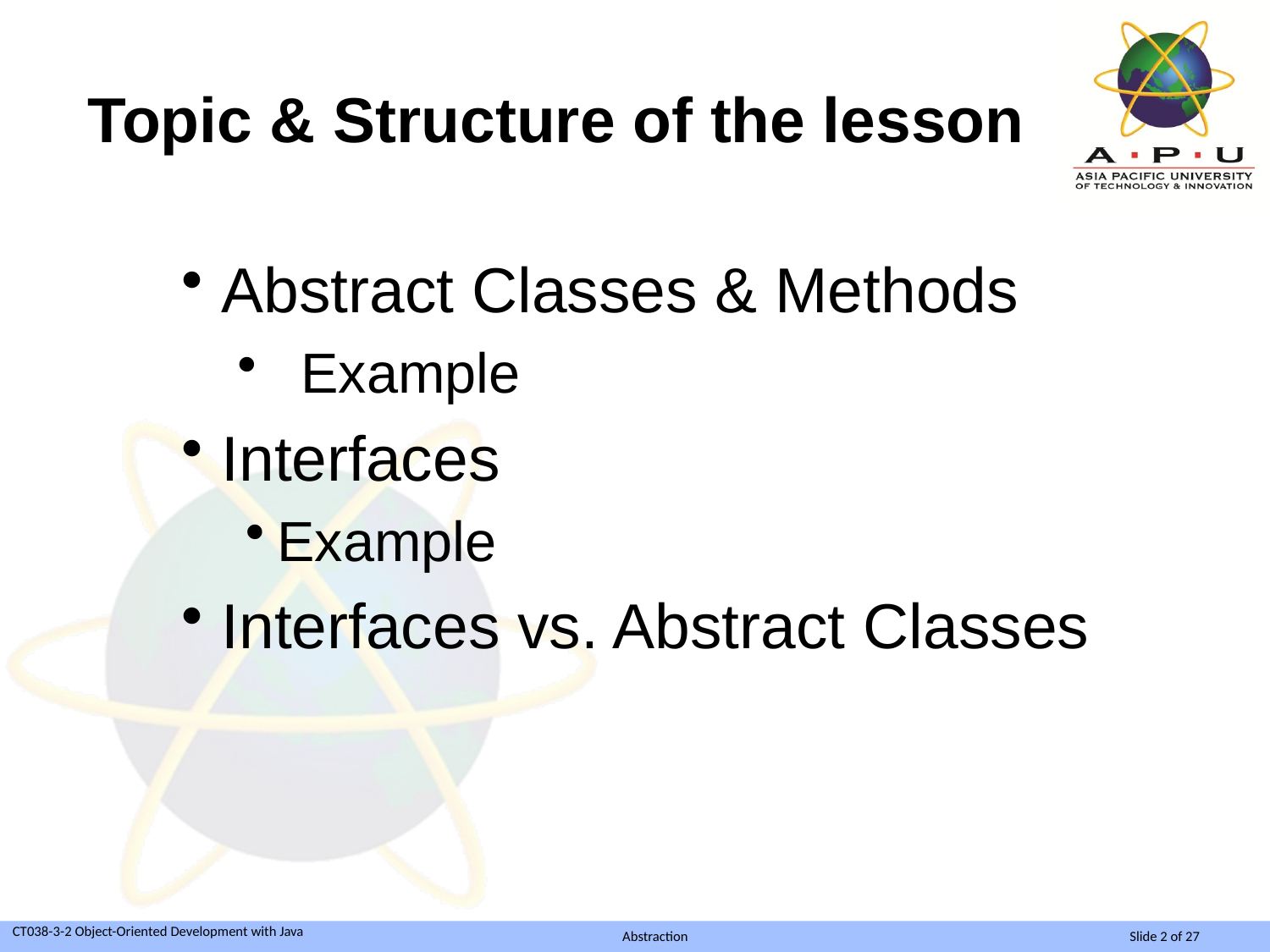

# Topic & Structure of the lesson

Abstract Classes & Methods
Example
Interfaces
Example
Interfaces vs. Abstract Classes